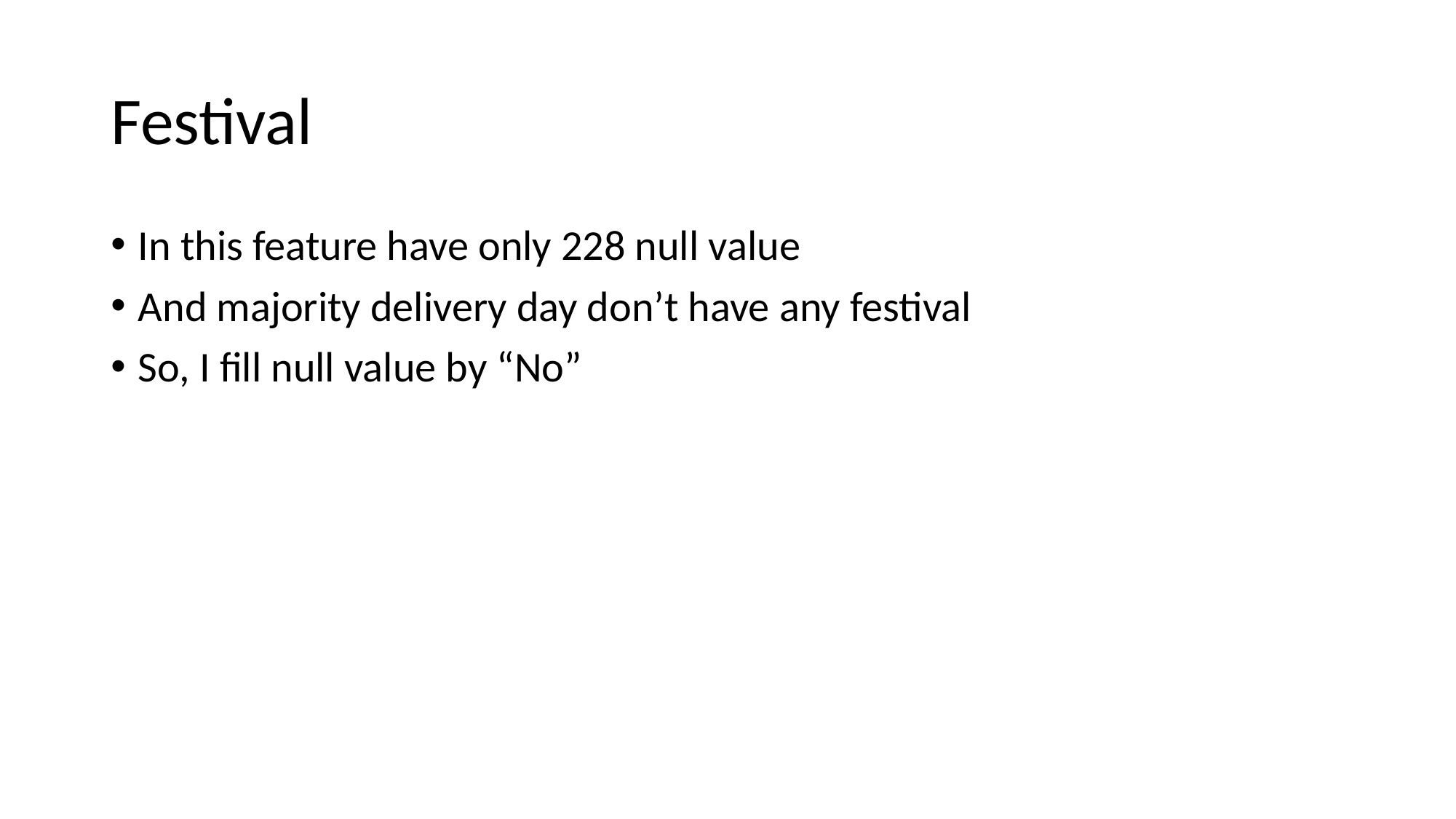

# Festival
In this feature have only 228 null value
And majority delivery day don’t have any festival
So, I fill null value by “No”